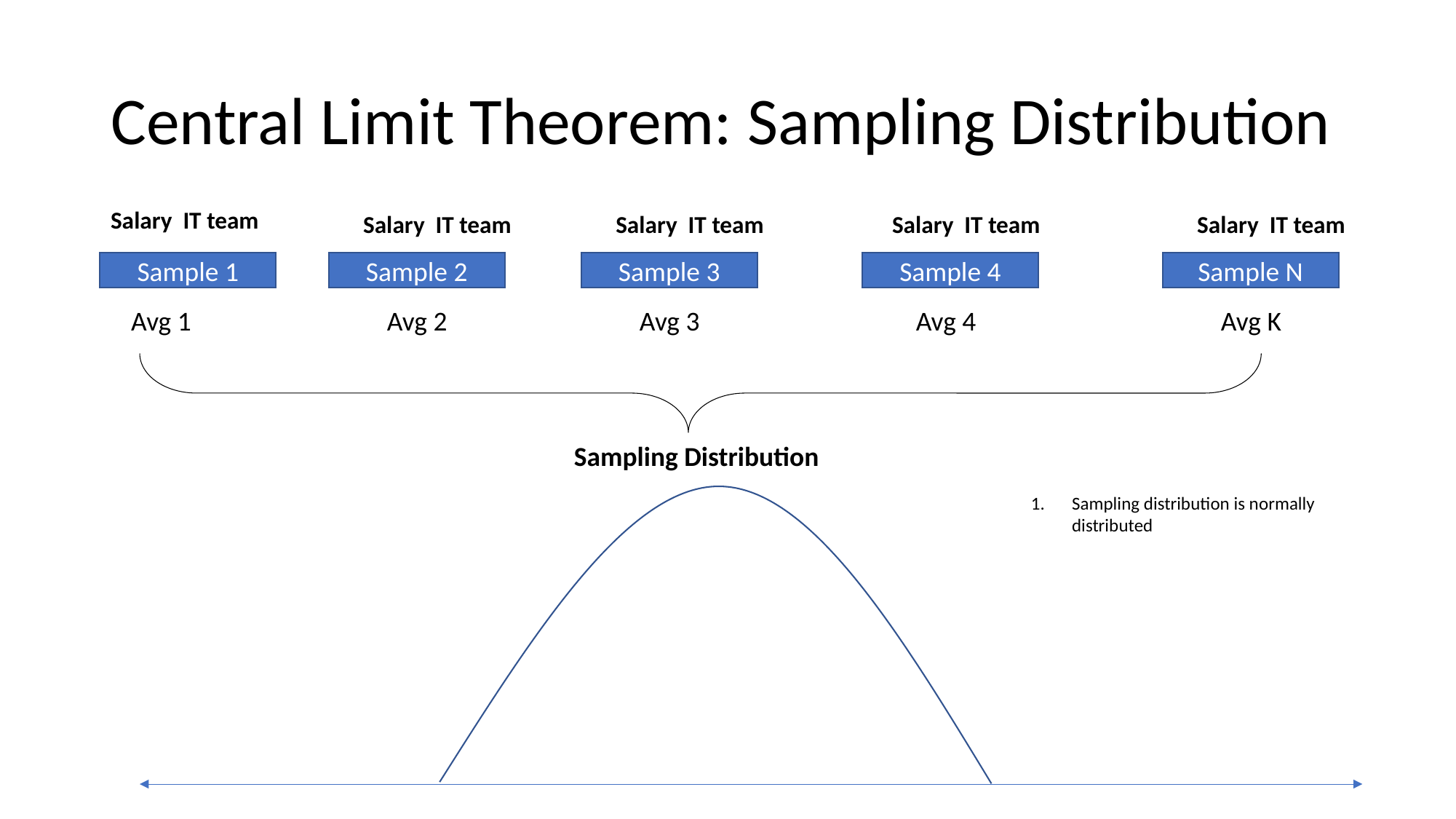

# Central Limit Theorem: Sampling Distribution
Salary  IT team
Salary  IT team
Salary  IT team
Salary  IT team
Salary  IT team
Sample N
Sample 1
Sample 2
Sample 3
Sample 4
Avg 1
Avg 2
Avg 3
Avg 4
Avg K
Sampling Distribution

Sampling distribution is normally distributed